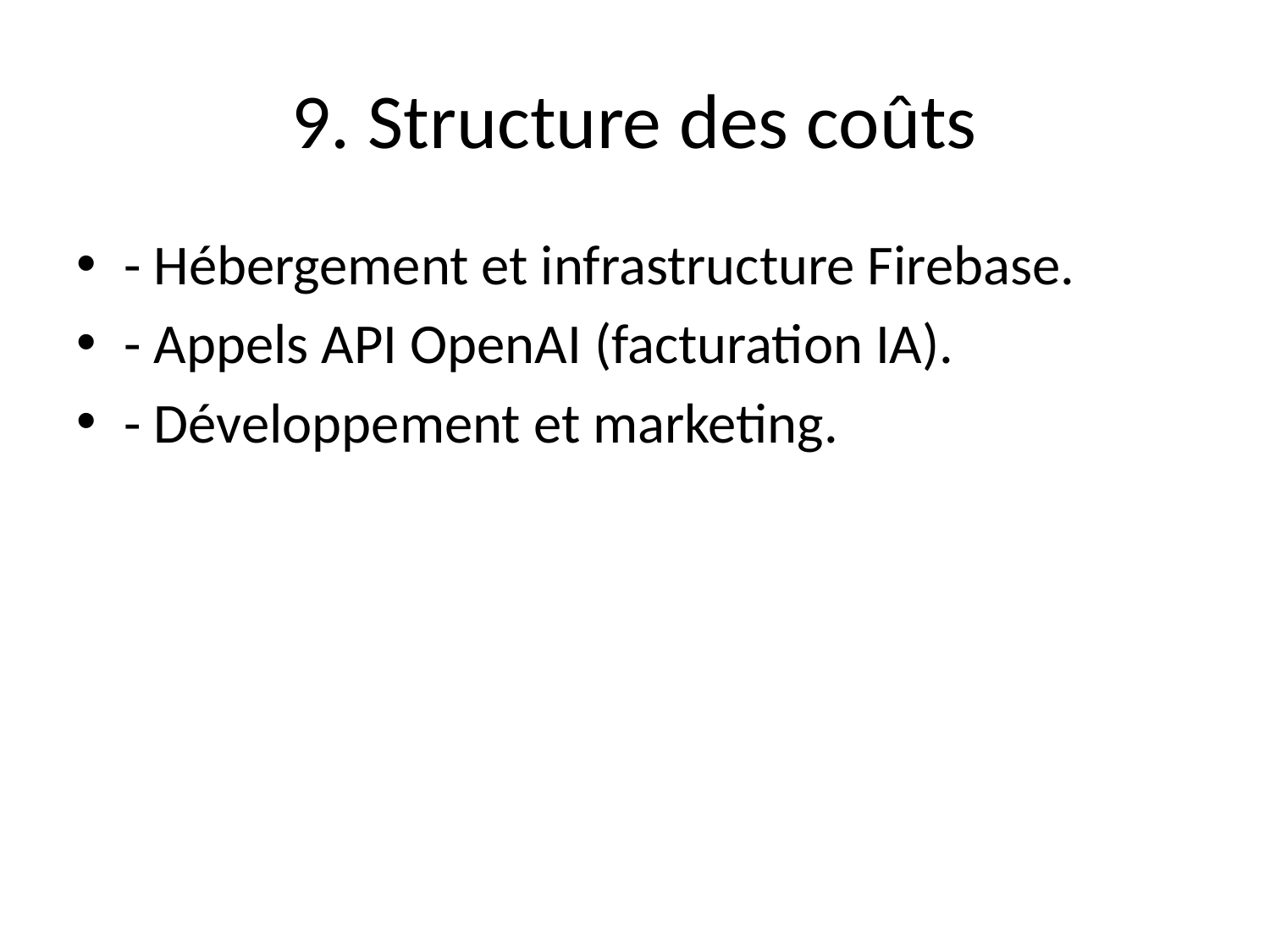

# 9. Structure des coûts
- Hébergement et infrastructure Firebase.
- Appels API OpenAI (facturation IA).
- Développement et marketing.